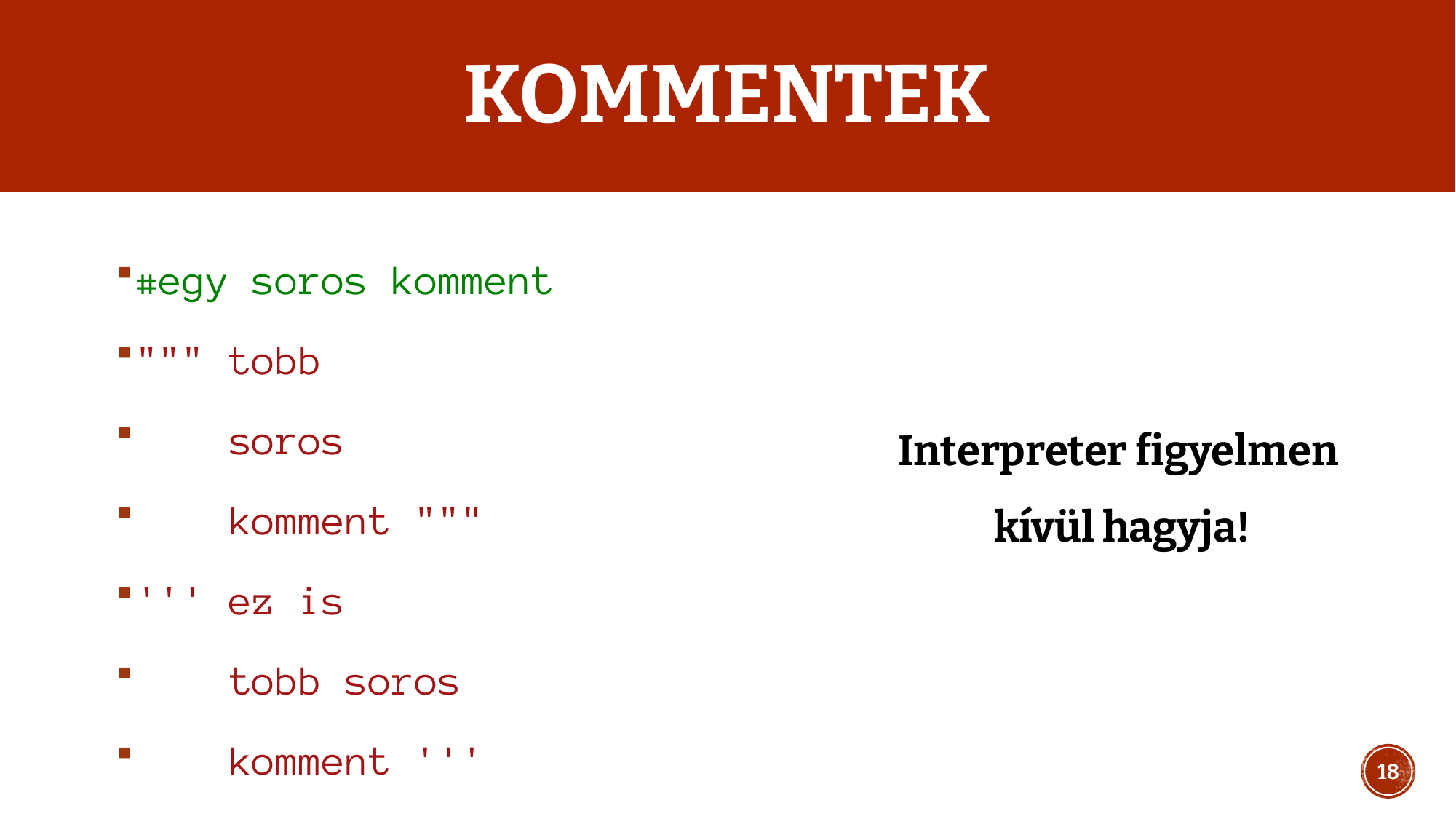

# Kommentek
#egy soros komment
""" tobb
    soros
    komment """
''' ez is
    tobb soros
    komment '''
Interpreter figyelmen
kívül hagyja!
18